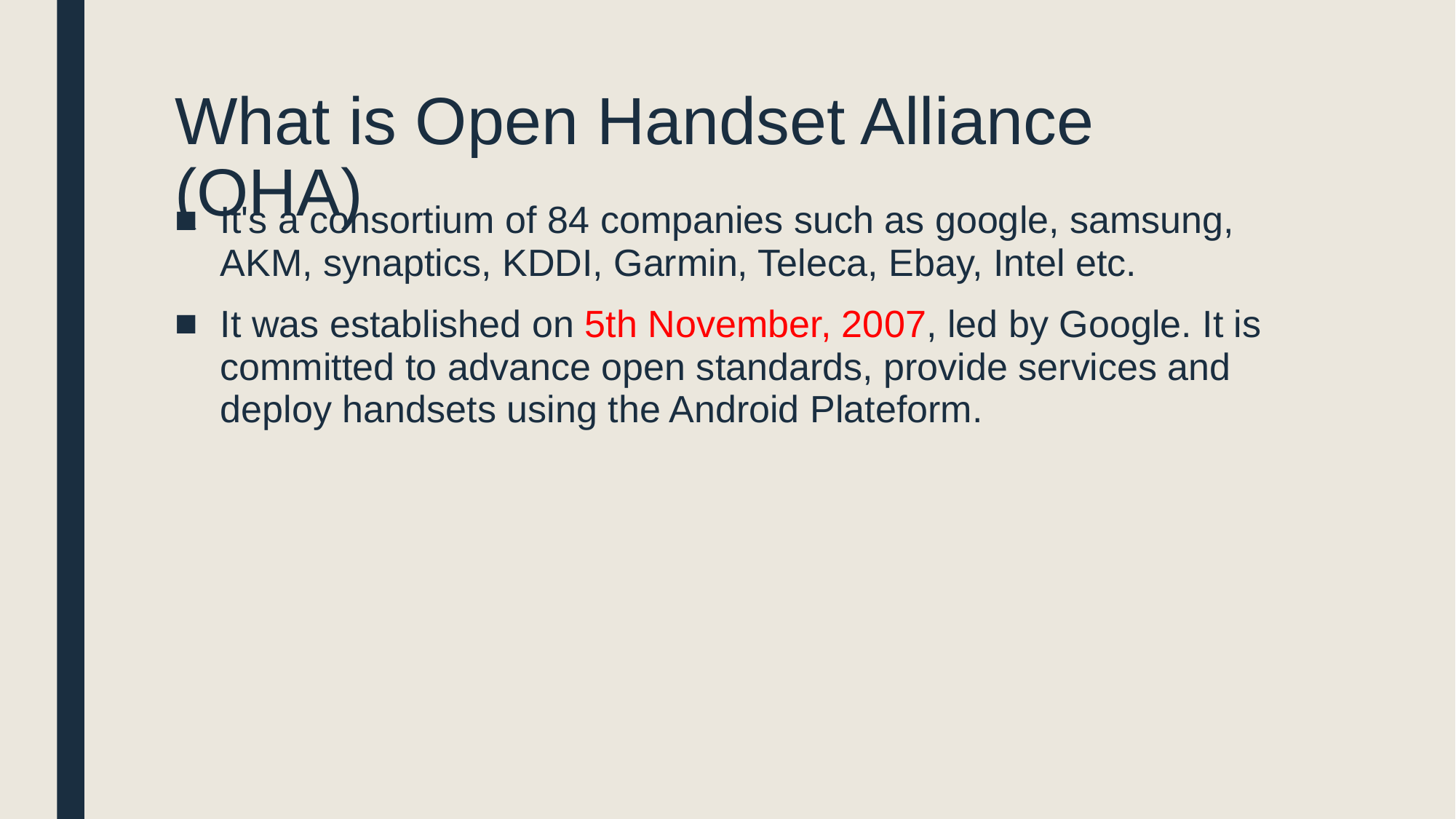

# What is Open Handset Alliance (OHA)
It's a consortium of 84 companies such as google, samsung, AKM, synaptics, KDDI, Garmin, Teleca, Ebay, Intel etc.
It was established on 5th November, 2007, led by Google. It is committed to advance open standards, provide services and deploy handsets using the Android Plateform.